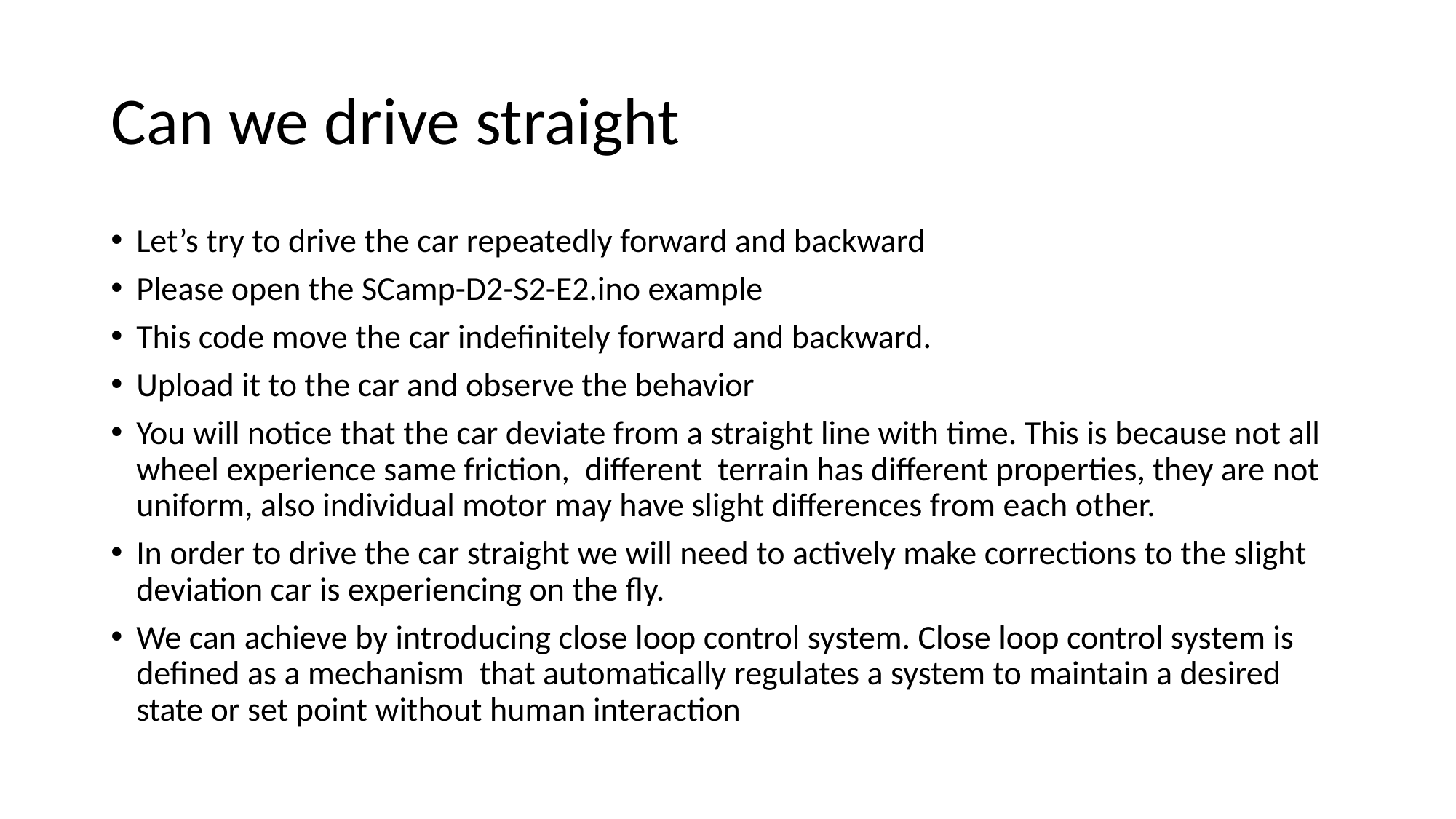

# Can we drive straight
Let’s try to drive the car repeatedly forward and backward
Please open the SCamp-D2-S2-E2.ino example
This code move the car indefinitely forward and backward.
Upload it to the car and observe the behavior
You will notice that the car deviate from a straight line with time. This is because not all wheel experience same friction,  different  terrain has different properties, they are not uniform, also individual motor may have slight differences from each other.
In order to drive the car straight we will need to actively make corrections to the slight deviation car is experiencing on the fly.
We can achieve by introducing close loop control system. Close loop control system is defined as a mechanism  that automatically regulates a system to maintain a desired state or set point without human interaction